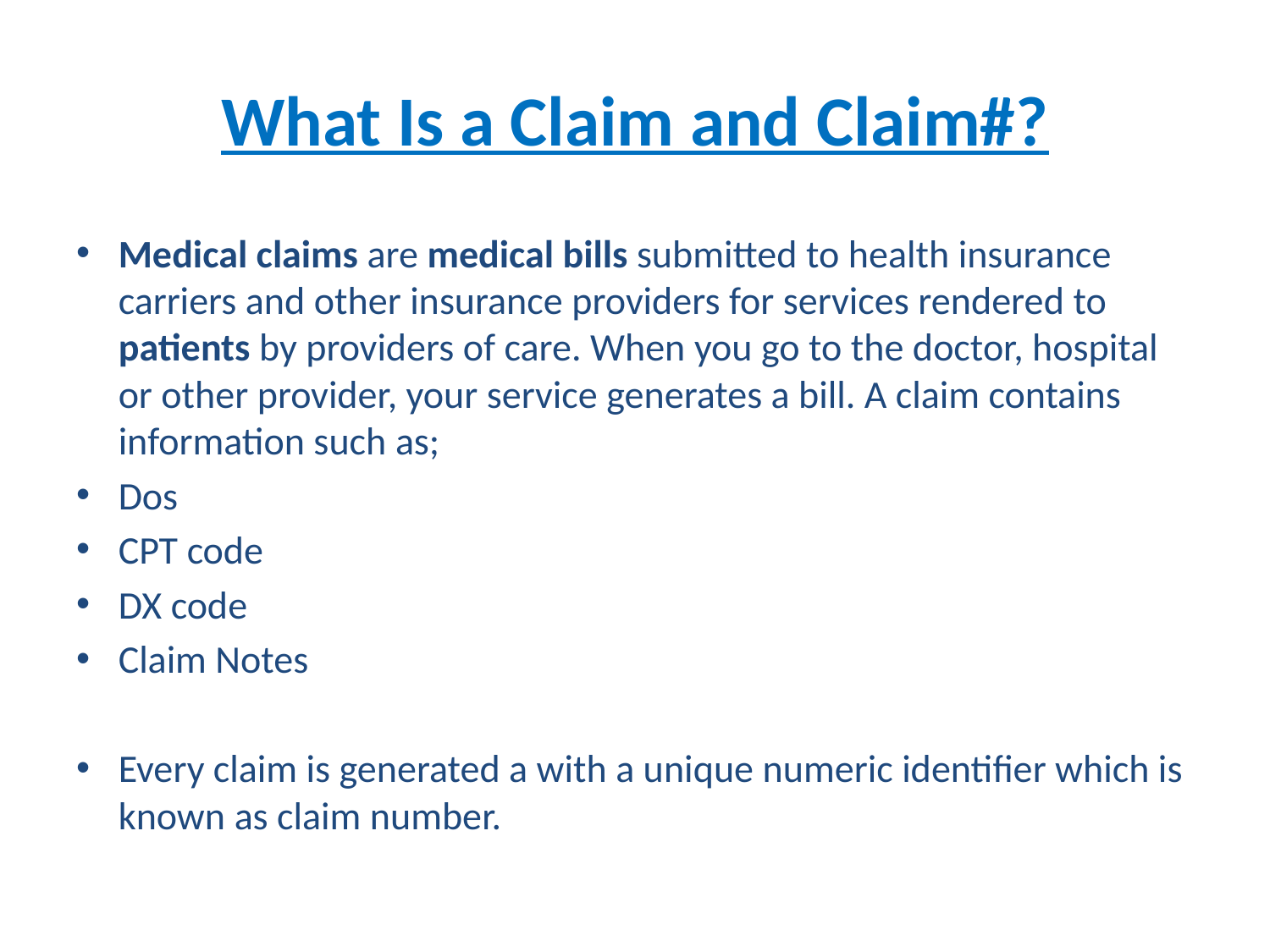

# What Is a Claim and Claim#?
Medical claims are medical bills submitted to health insurance carriers and other insurance providers for services rendered to patients by providers of care. When you go to the doctor, hospital or other provider, your service generates a bill. A claim contains information such as;
Dos
CPT code
DX code
Claim Notes

Every claim is generated a with a unique numeric identifier which is known as claim number.